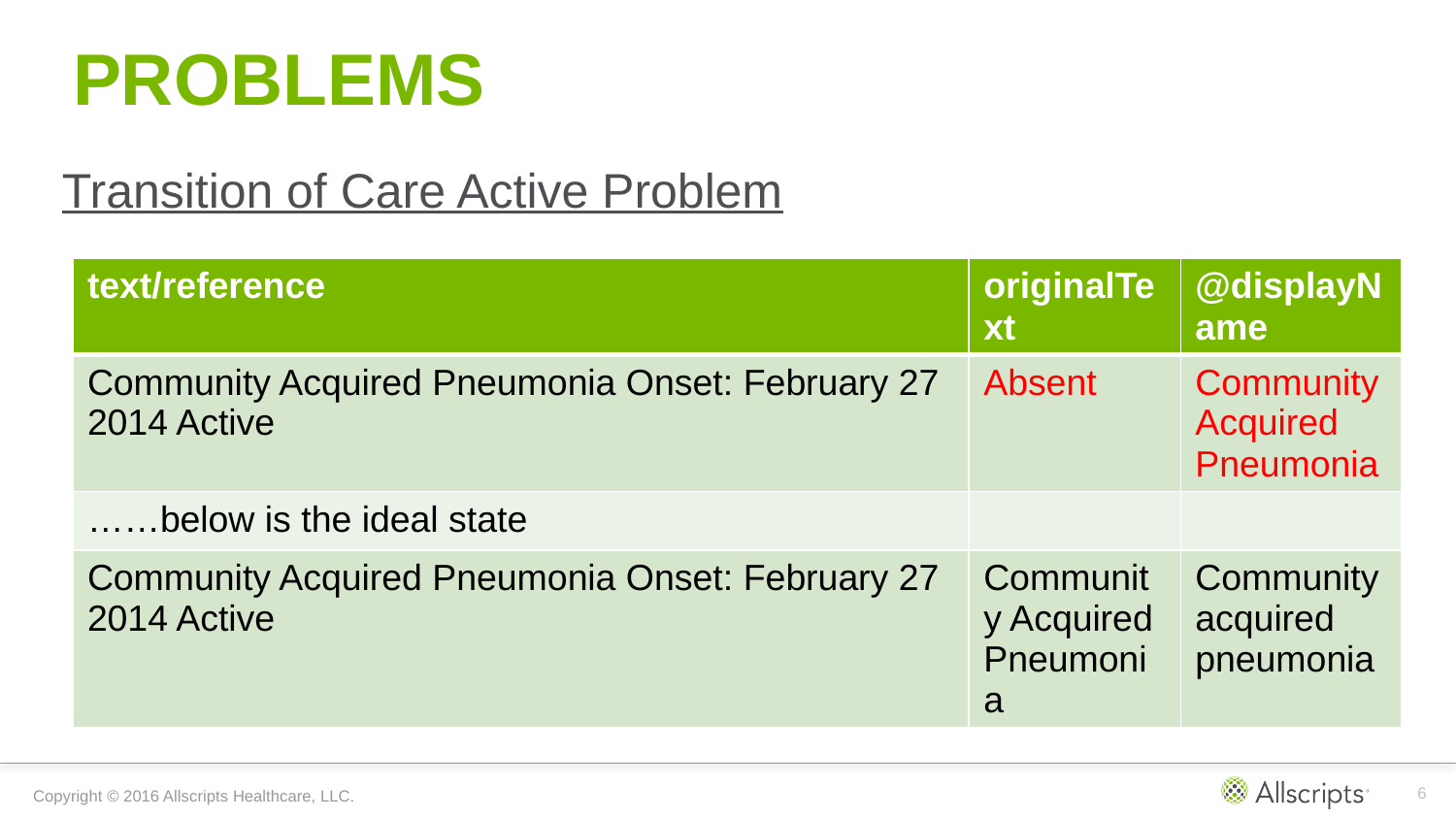

# PROBLEMS
Transition of Care Active Problem
| text/reference | originalText | @displayName |
| --- | --- | --- |
| Community Acquired Pneumonia Onset: February 27 2014 Active | Absent | Community Acquired Pneumonia |
| ……below is the ideal state |  |  |
| Community Acquired Pneumonia Onset: February 27 2014 Active | Community Acquired Pneumonia | Community acquired pneumonia |